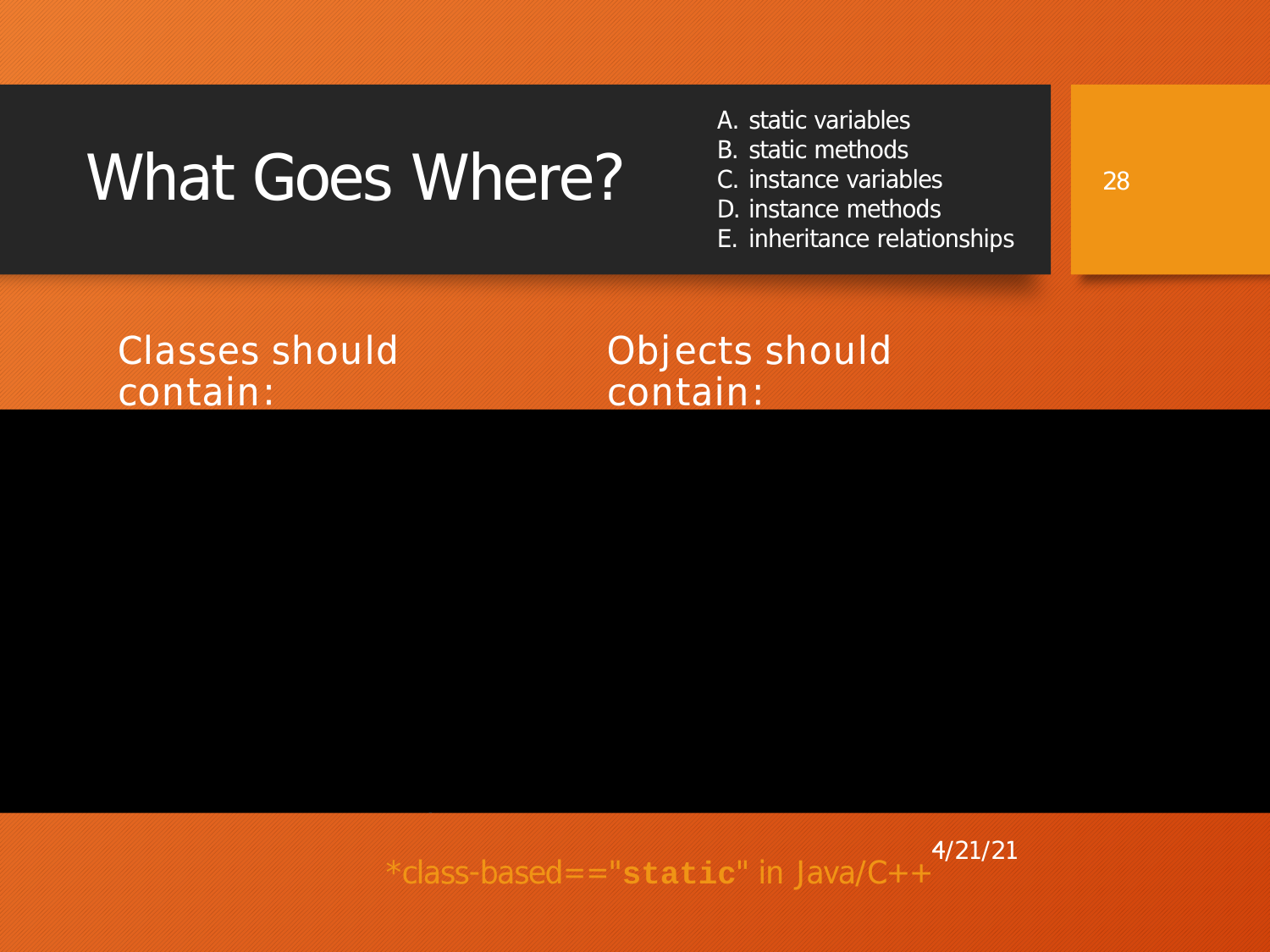

static variables
static methods
instance variables
instance methods
inheritance relationships
28
# What Goes Where?
Objects should contain:
Classes should contain:

Class-based* variable
declarations
values
Instance variable declarations
Method definitions
instance-based
class-based*
Constructors
Inheritance relationships
Instance variable values
4/21/21
*class-based=="static" in Java/C++